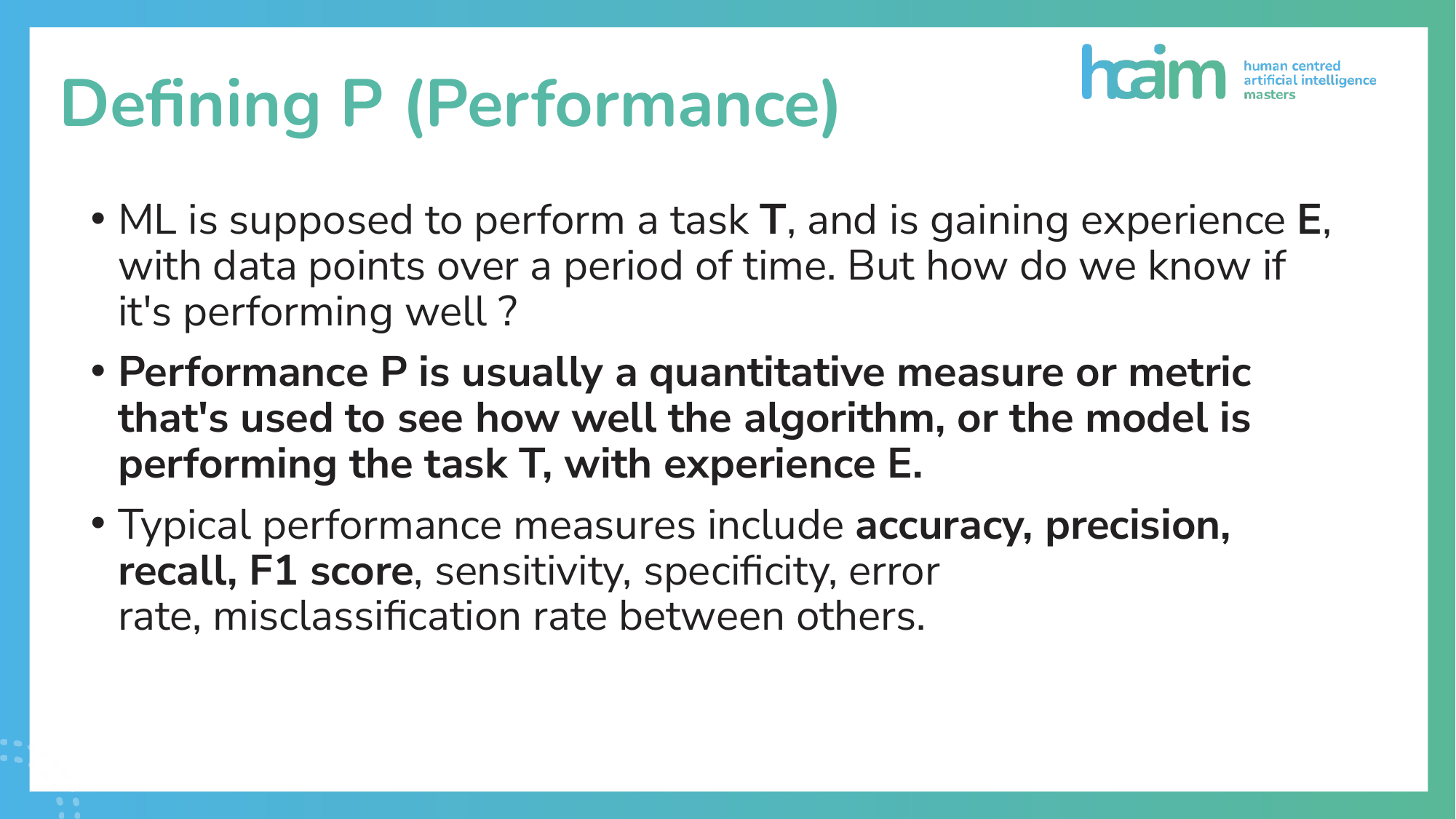

# Defining P (Performance)
ML is supposed to perform a task T, and is gaining experience E, with data points over a period of time. But how do we know if it's performing well ?
Performance P is usually a quantitative measure or metric that's used to see how well the algorithm, or the model is performing the task T, with experience E.
Typical performance measures include accuracy, precision, recall, F1 score, sensitivity, specificity, error rate, misclassification rate between others.